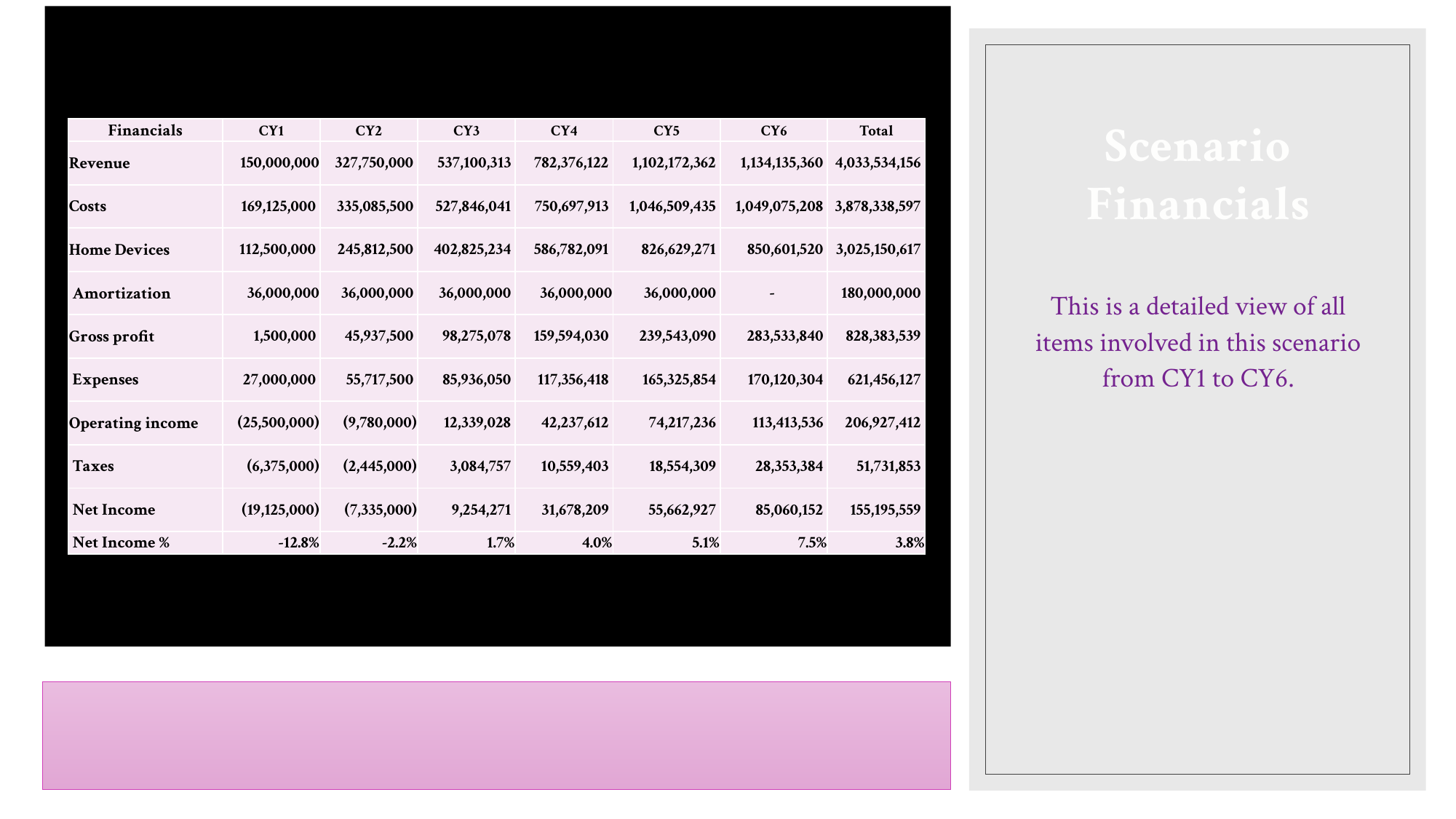

# Scenario Financials
| Financials | CY1 | CY2 | CY3 | CY4 | CY5 | CY6 | Total |
| --- | --- | --- | --- | --- | --- | --- | --- |
| Revenue | 150,000,000 | 327,750,000 | 537,100,313 | 782,376,122 | 1,102,172,362 | 1,134,135,360 | 4,033,534,156 |
| Costs | 169,125,000 | 335,085,500 | 527,846,041 | 750,697,913 | 1,046,509,435 | 1,049,075,208 | 3,878,338,597 |
| Home Devices | 112,500,000 | 245,812,500 | 402,825,234 | 586,782,091 | 826,629,271 | 850,601,520 | 3,025,150,617 |
| Amortization | 36,000,000 | 36,000,000 | 36,000,000 | 36,000,000 | 36,000,000 | - | 180,000,000 |
| Gross profit | 1,500,000 | 45,937,500 | 98,275,078 | 159,594,030 | 239,543,090 | 283,533,840 | 828,383,539 |
| Expenses | 27,000,000 | 55,717,500 | 85,936,050 | 117,356,418 | 165,325,854 | 170,120,304 | 621,456,127 |
| Operating income | (25,500,000) | (9,780,000) | 12,339,028 | 42,237,612 | 74,217,236 | 113,413,536 | 206,927,412 |
| Taxes | (6,375,000) | (2,445,000) | 3,084,757 | 10,559,403 | 18,554,309 | 28,353,384 | 51,731,853 |
| Net Income | (19,125,000) | (7,335,000) | 9,254,271 | 31,678,209 | 55,662,927 | 85,060,152 | 155,195,559 |
| Net Income % | -12.8% | -2.2% | 1.7% | 4.0% | 5.1% | 7.5% | 3.8% |
This is a detailed view of all items involved in this scenario from CY1 to CY6.